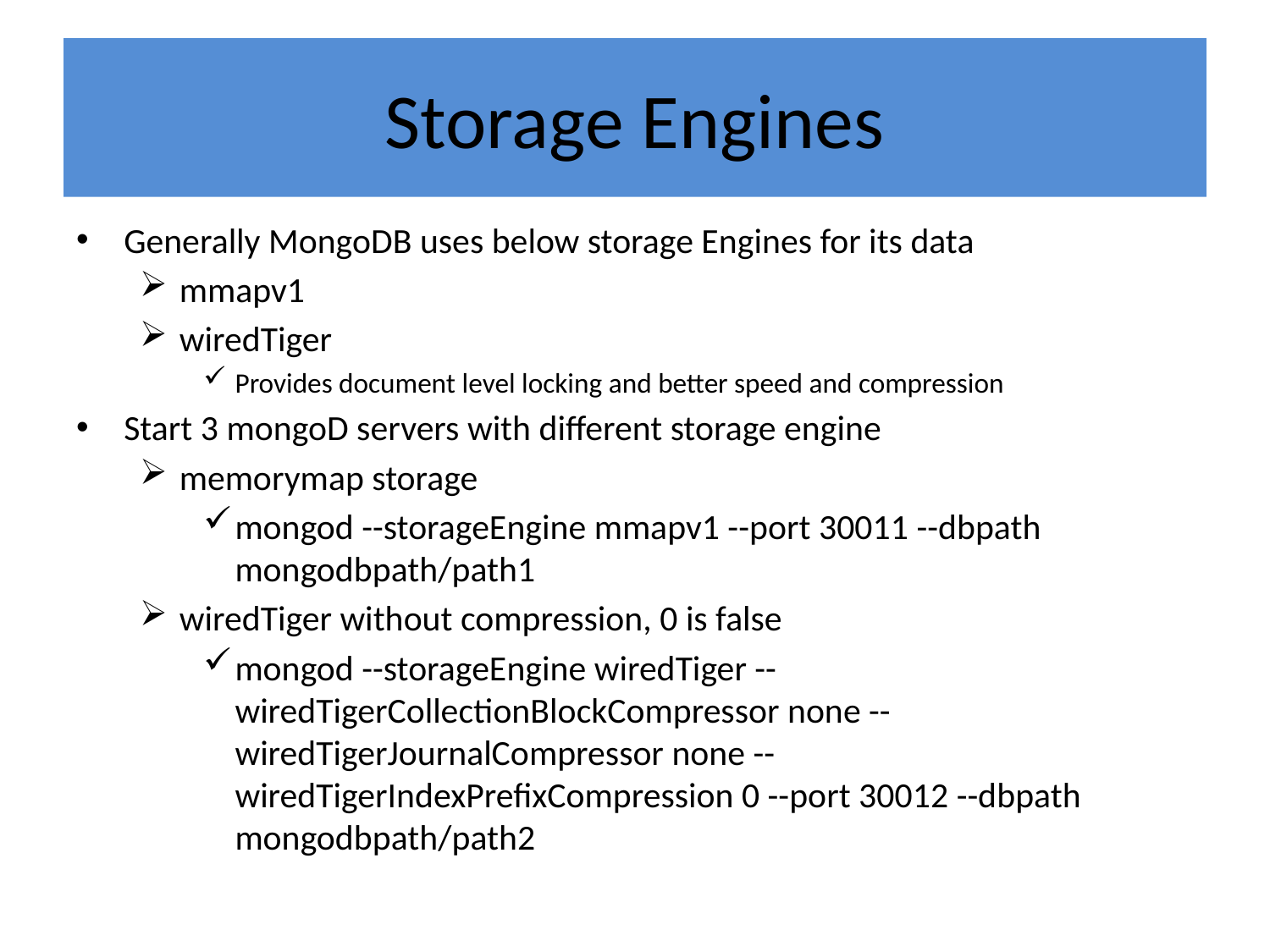

# Storage Engines
Generally MongoDB uses below storage Engines for its data
mmapv1
wiredTiger
Provides document level locking and better speed and compression
Start 3 mongoD servers with different storage engine
memorymap storage
mongod --storageEngine mmapv1 --port 30011 --dbpath mongodbpath/path1
wiredTiger without compression, 0 is false
mongod --storageEngine wiredTiger --wiredTigerCollectionBlockCompressor none --wiredTigerJournalCompressor none --wiredTigerIndexPrefixCompression 0 --port 30012 --dbpath mongodbpath/path2